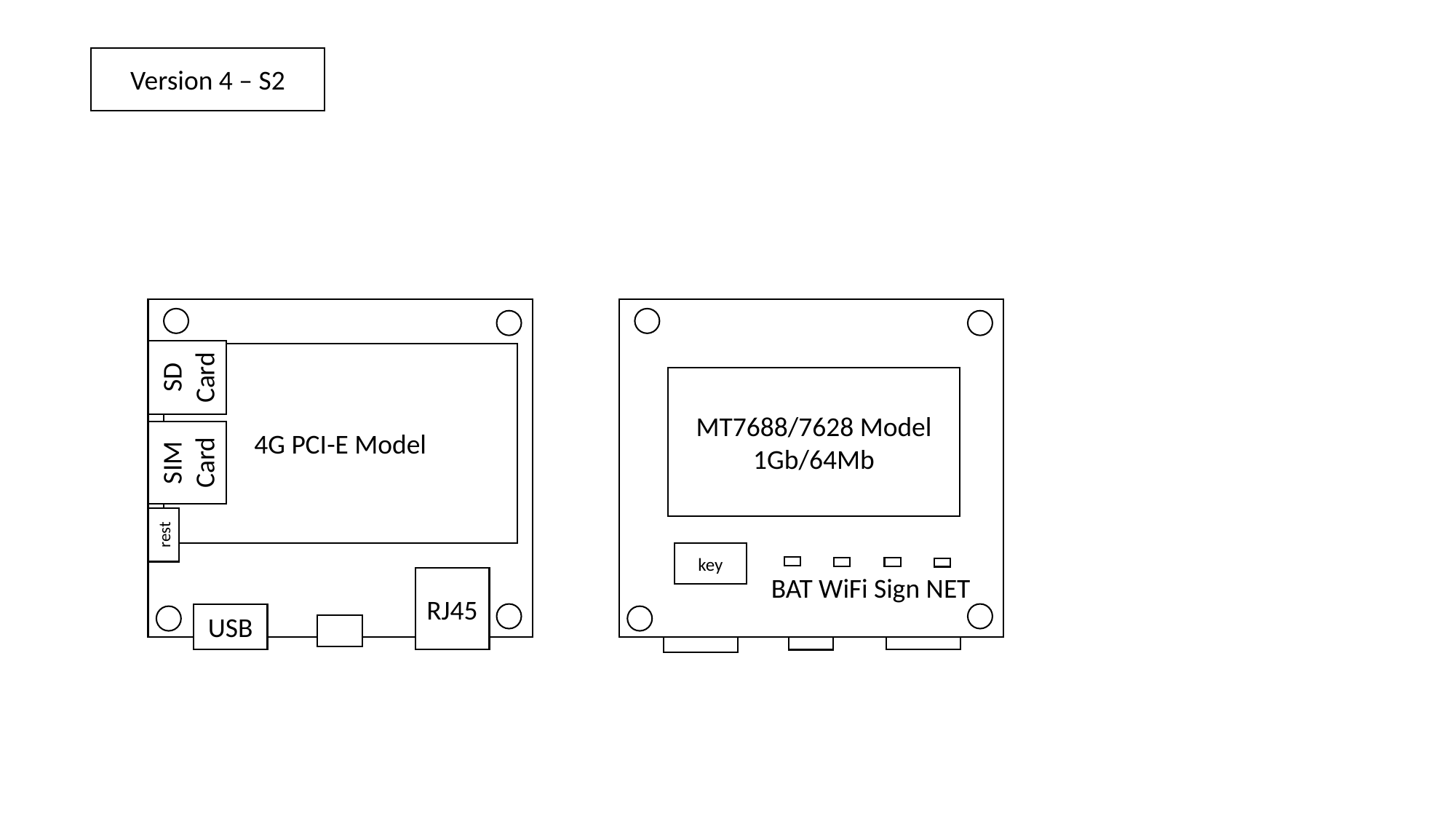

Version 4 – S2

SD
Card
4G PCI-E Model
MT7688/7628 Model
1Gb/64Mb
SIM Card
rest
key

BAT WiFi Sign NET
RJ45
RJ45
USB